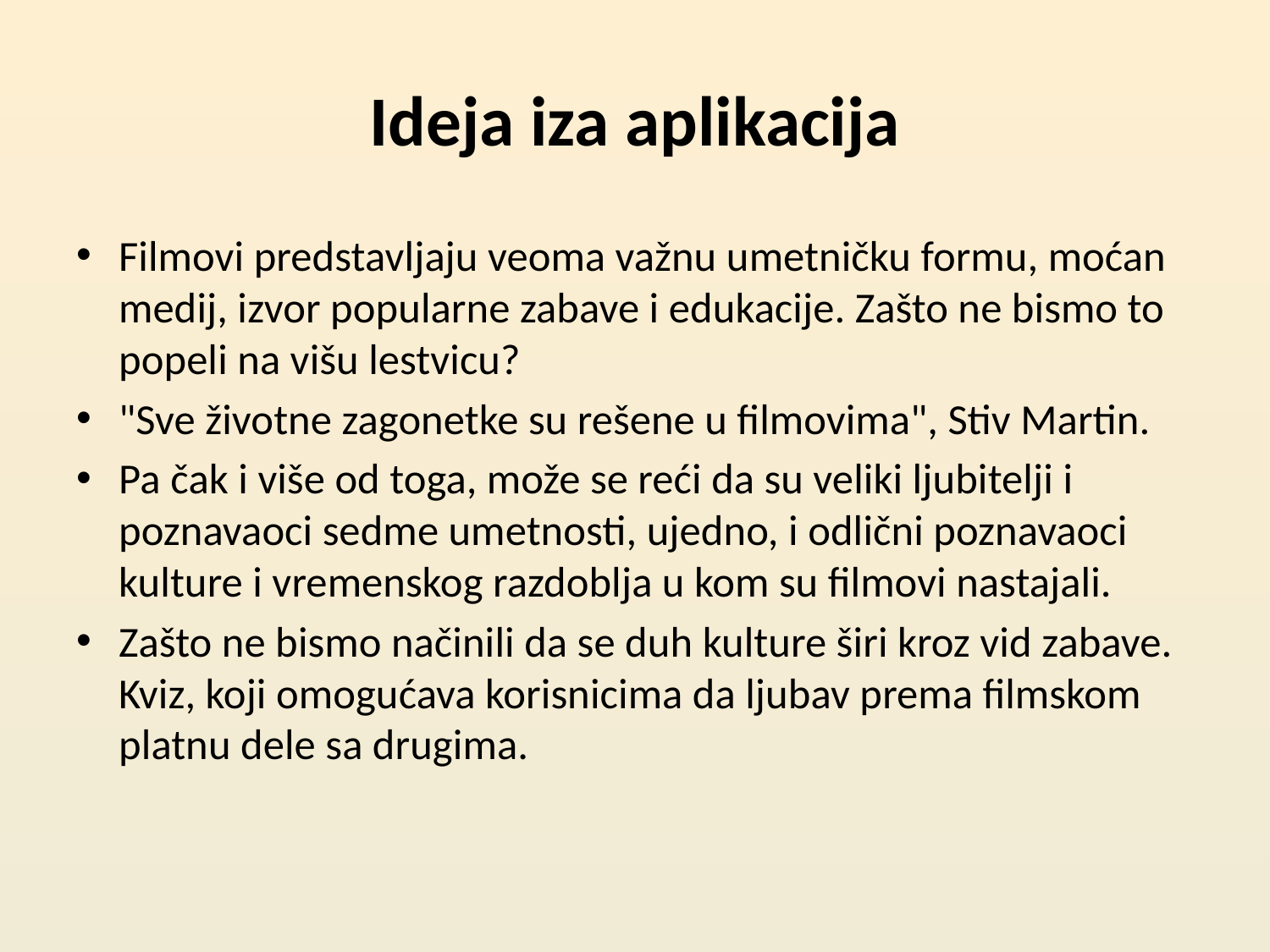

# Ideja iza aplikacija
Filmovi predstavljaju veoma važnu umetničku formu, moćan medij, izvor popularne zabave i edukacije. Zašto ne bismo to popeli na višu lestvicu?
"Sve životne zagonetke su rešene u filmovima", Stiv Martin.
Pa čak i više od toga, može se reći da su veliki ljubitelji i poznavaoci sedme umetnosti, ujedno, i odlični poznavaoci kulture i vremenskog razdoblja u kom su filmovi nastajali.
Zašto ne bismo načinili da se duh kulture širi kroz vid zabave. Kviz, koji omogućava korisnicima da ljubav prema filmskom platnu dele sa drugima.